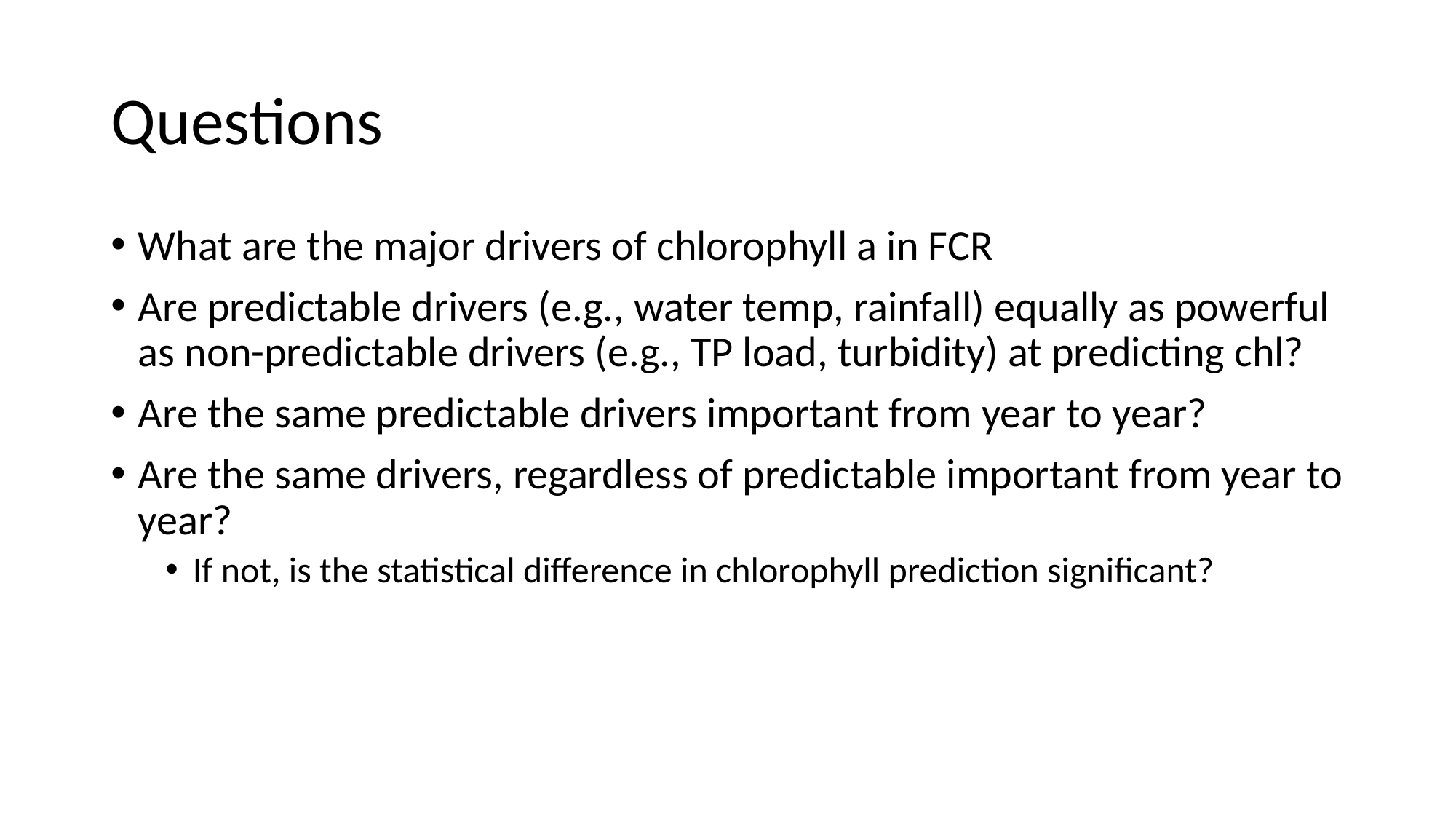

# Questions
What are the major drivers of chlorophyll a in FCR
Are predictable drivers (e.g., water temp, rainfall) equally as powerful as non-predictable drivers (e.g., TP load, turbidity) at predicting chl?
Are the same predictable drivers important from year to year?
Are the same drivers, regardless of predictable important from year to year?
If not, is the statistical difference in chlorophyll prediction significant?